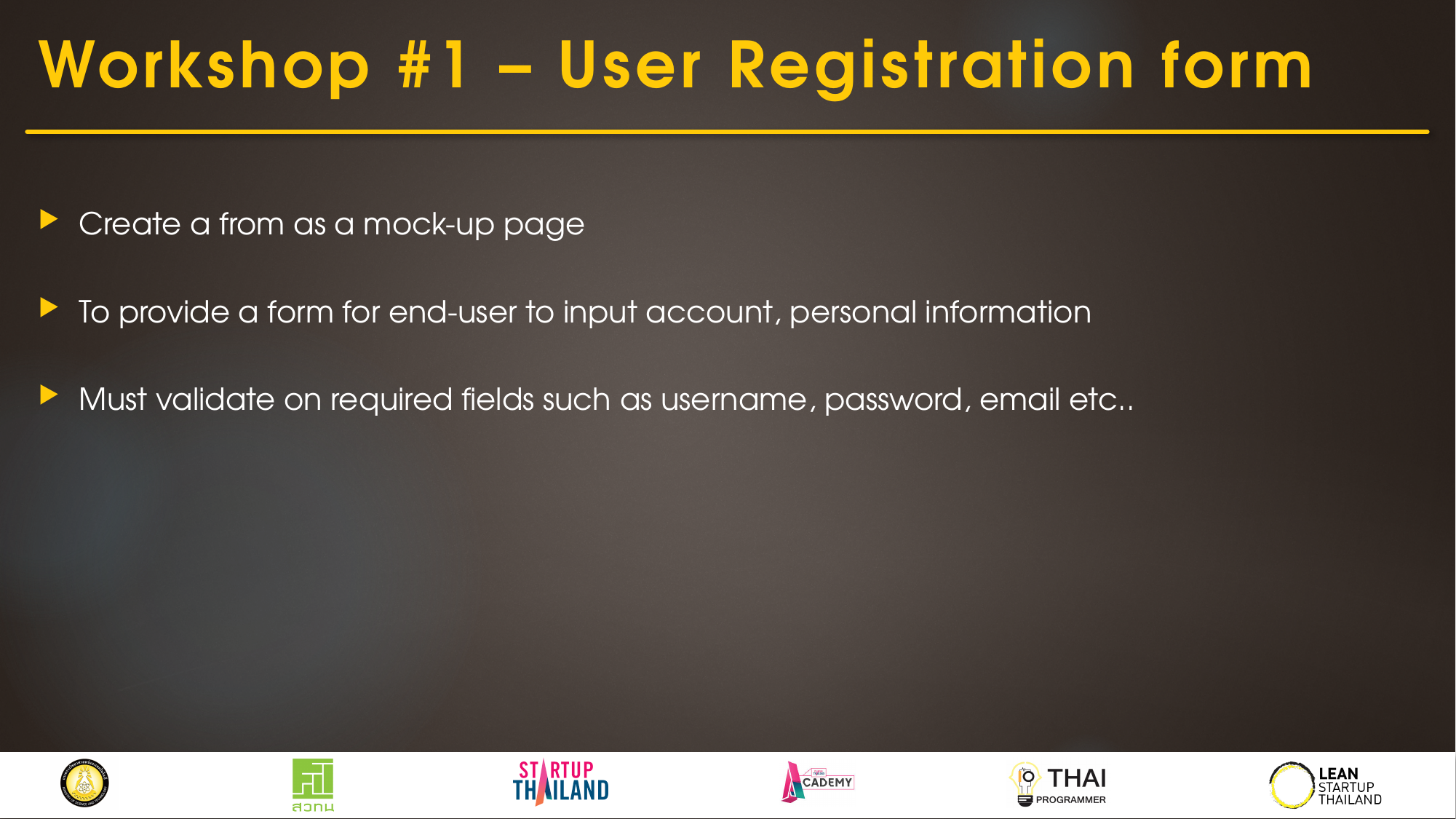

# Workshop #1 – User Registration form
Create a from as a mock-up page
To provide a form for end-user to input account, personal information
Must validate on required fields such as username, password, email etc..